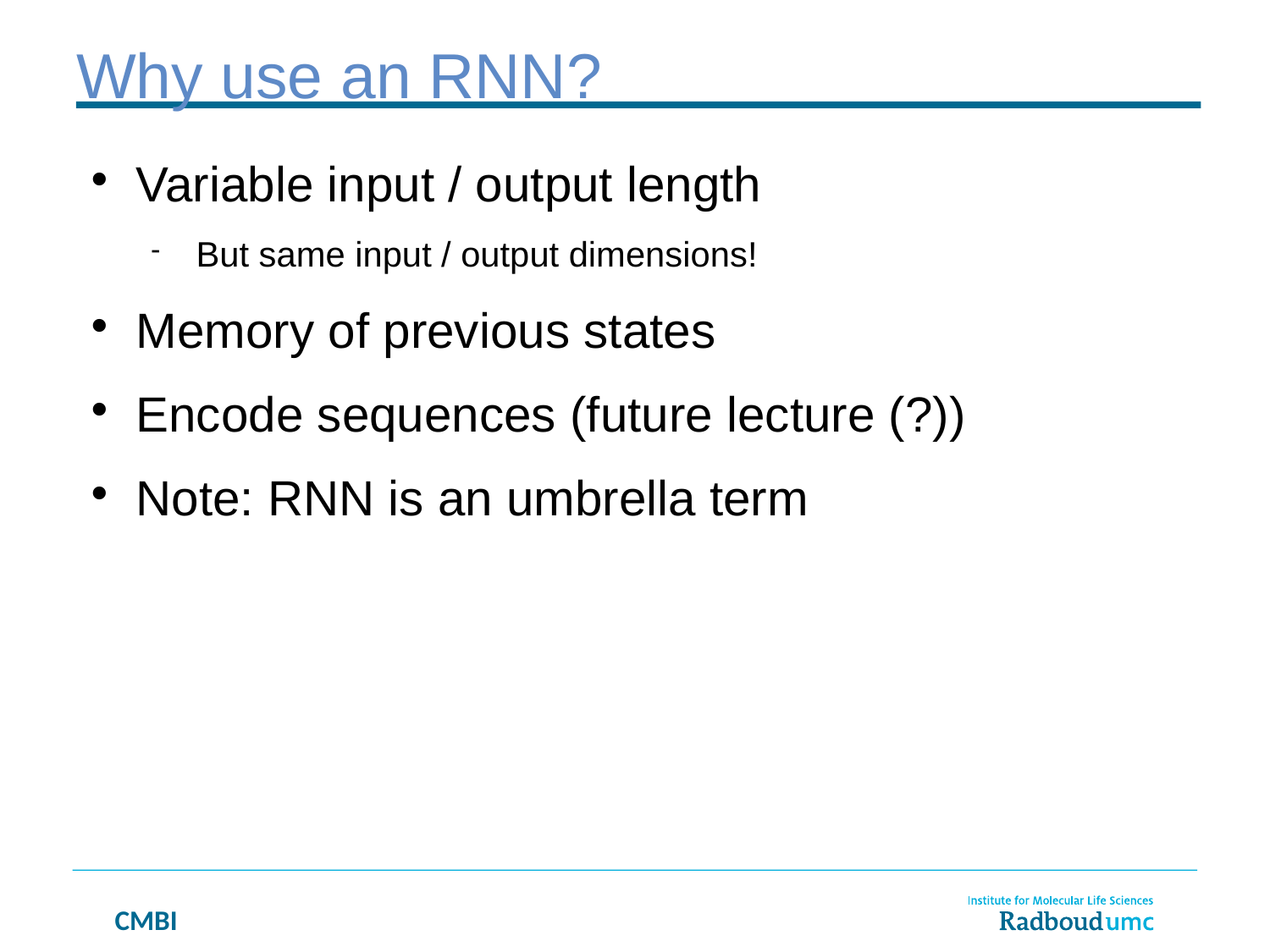

Why use an RNN?
Variable input / output length
But same input / output dimensions!
Memory of previous states
Encode sequences (future lecture (?))
Note: RNN is an umbrella term